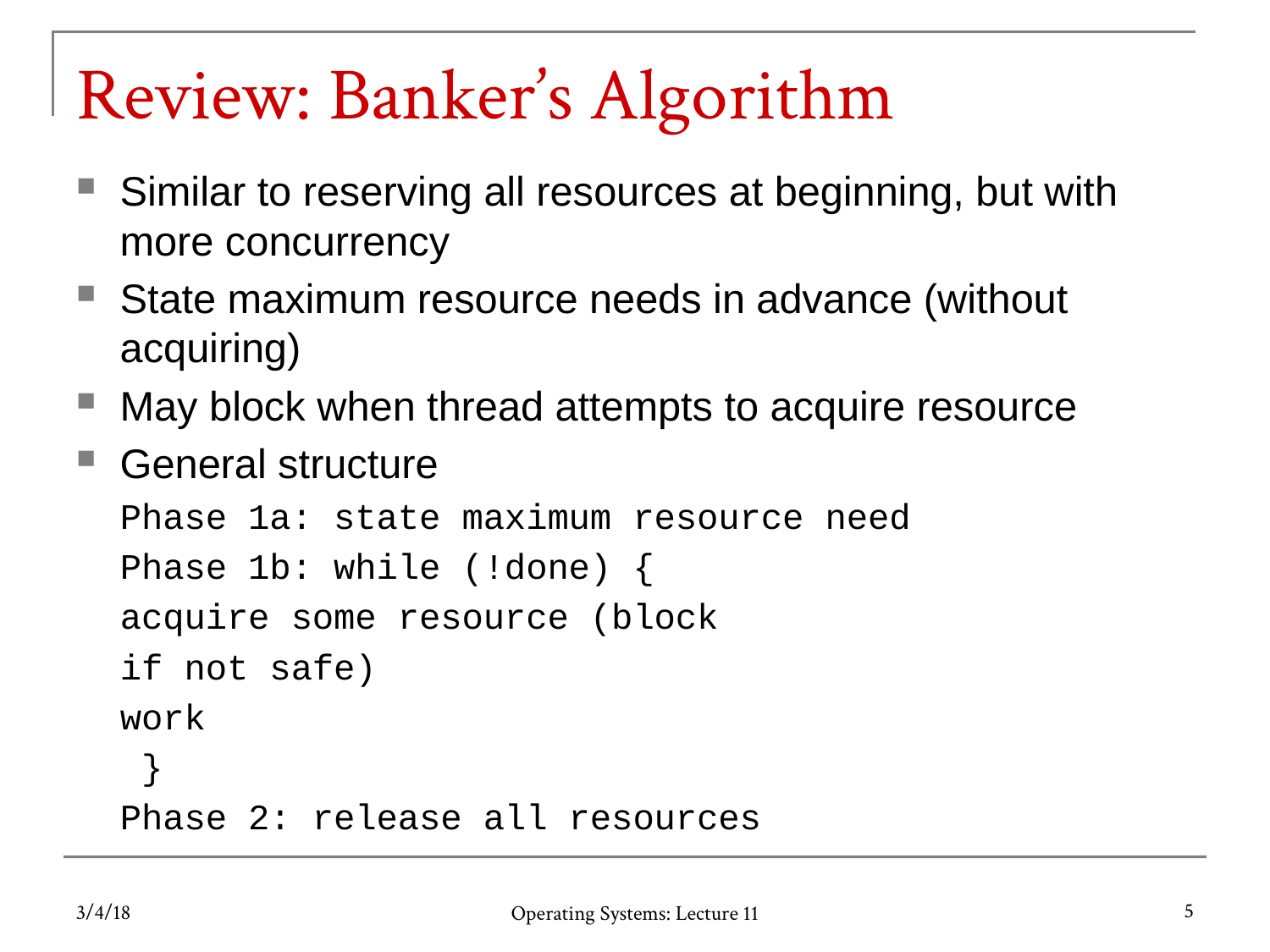

# Review: Banker’s Algorithm
Similar to reserving all resources at beginning, but with more concurrency
State maximum resource needs in advance (without acquiring)
May block when thread attempts to acquire resource
General structure
Phase 1a: state maximum resource need
Phase 1b: while (!done) {
			acquire some resource (block
				if not safe)
			work
		 }
Phase 2: release all resources

3/4/18
5
Operating Systems: Lecture 11